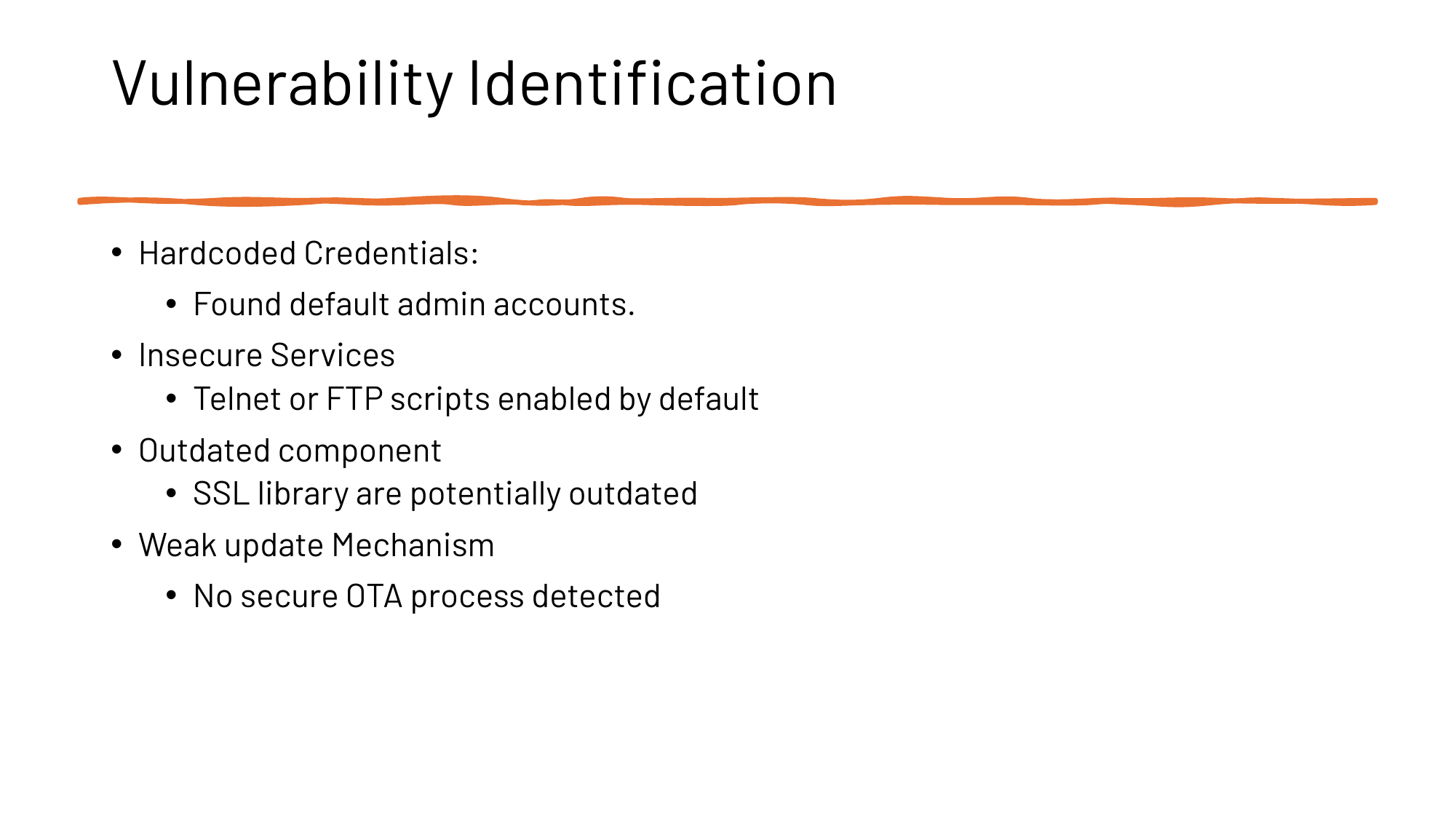

# Vulnerability Identification

Hardcoded Credentials:
Found default admin accounts.
Insecure Services
Telnet or FTP scripts enabled by default
Outdated component
SSL library are potentially outdated
Weak update Mechanism
No secure OTA process detected